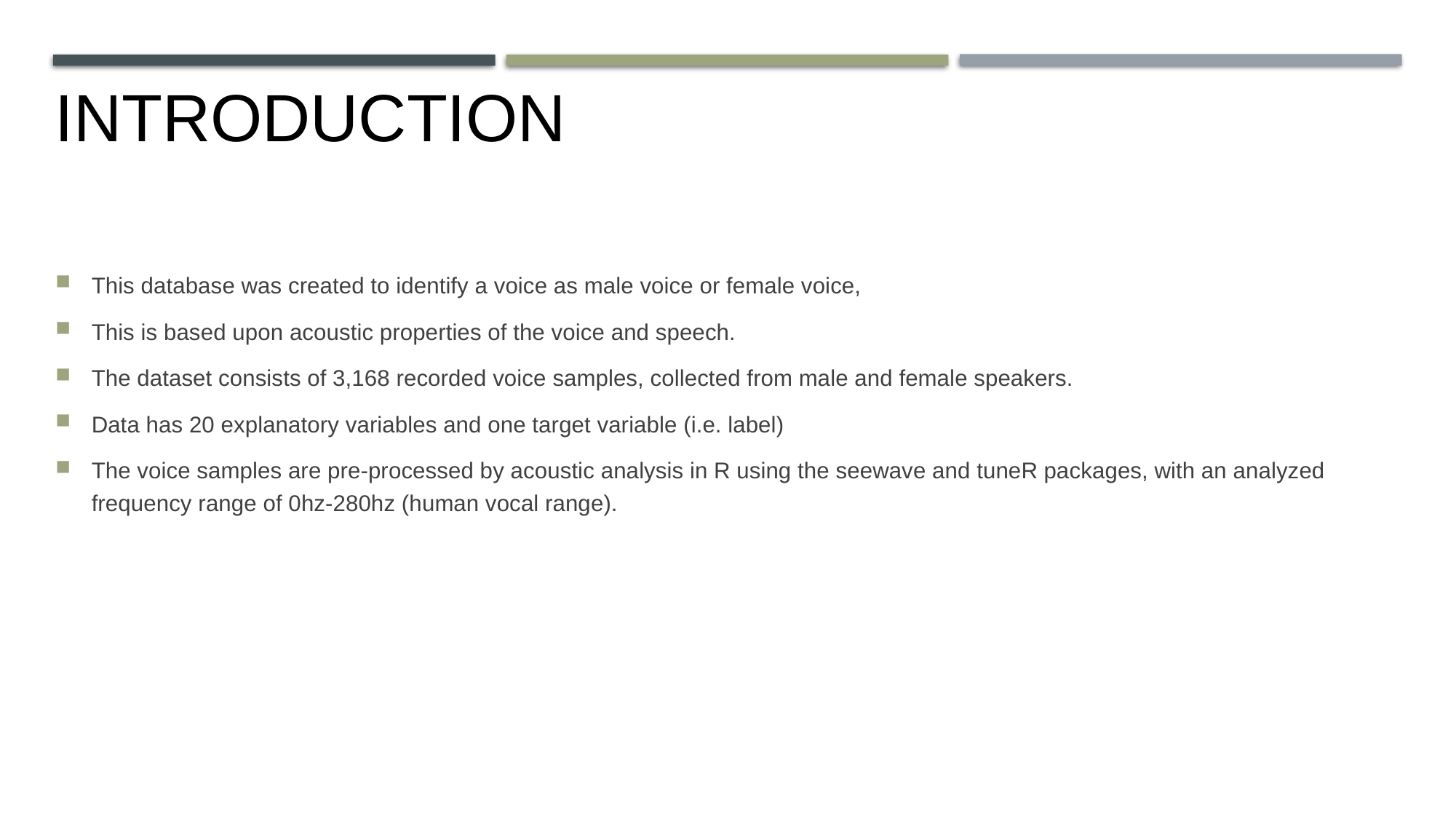

# Introduction
This database was created to identify a voice as male voice or female voice,
This is based upon acoustic properties of the voice and speech.
The dataset consists of 3,168 recorded voice samples, collected from male and female speakers.
Data has 20 explanatory variables and one target variable (i.e. label)
The voice samples are pre-processed by acoustic analysis in R using the seewave and tuneR packages, with an analyzed frequency range of 0hz-280hz (human vocal range).